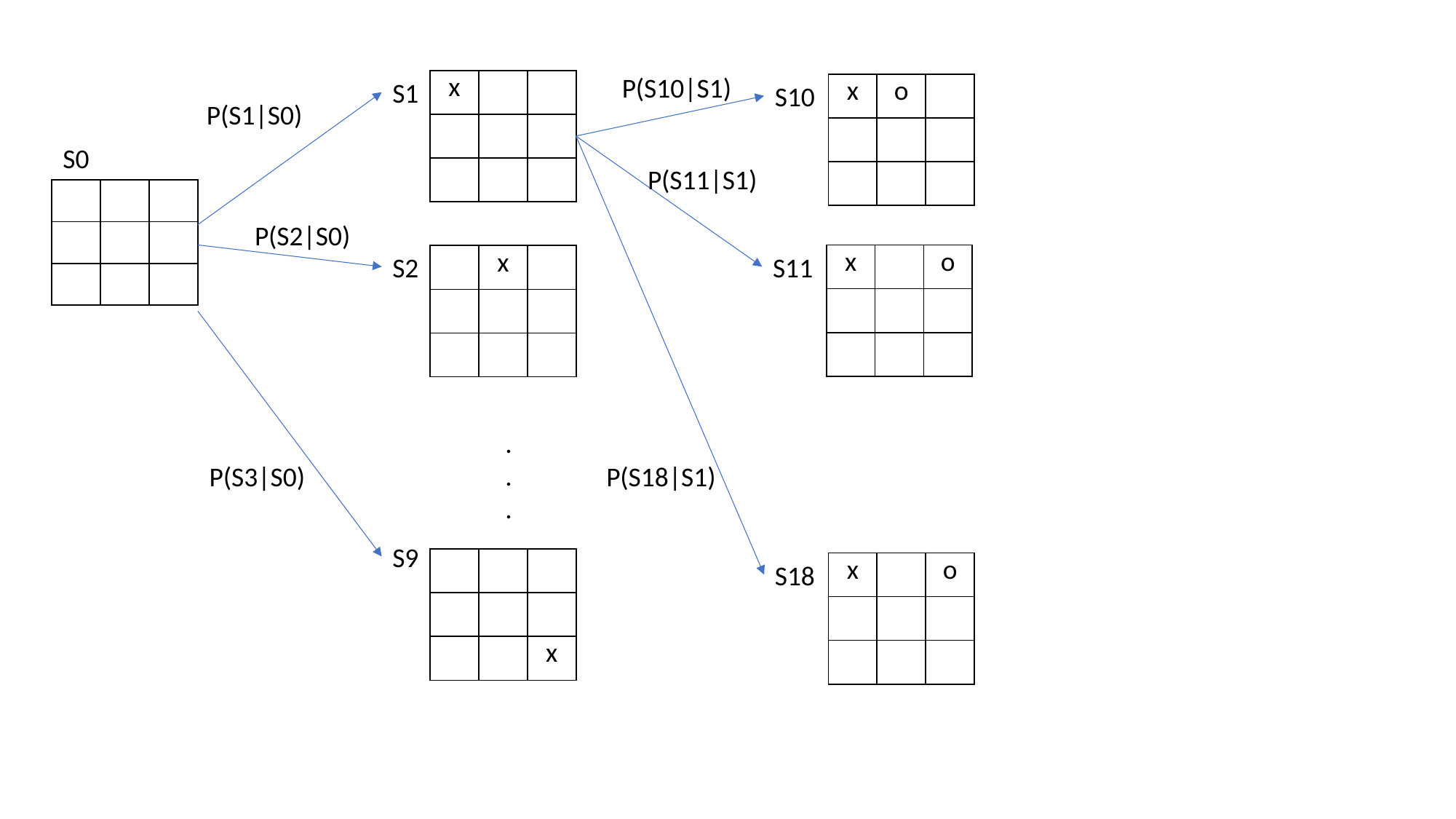

P(S10|S1)
S1
| x |  |  |
| --- | --- | --- |
|  |  |  |
|  |  |  |
S10
| x | o |  |
| --- | --- | --- |
|  |  |  |
|  |  |  |
P(S1|S0)
S0
P(S11|S1)
|  |  |  |
| --- | --- | --- |
|  |  |  |
|  |  |  |
P(S2|S0)
S2
S11
| x |  | o |
| --- | --- | --- |
|  |  |  |
|  |  |  |
|  | x |  |
| --- | --- | --- |
|  |  |  |
|  |  |  |
.
.
.
P(S3|S0)
P(S18|S1)
S9
|  |  |  |
| --- | --- | --- |
|  |  |  |
|  |  | x |
S18
| x |  | o |
| --- | --- | --- |
|  |  |  |
|  |  |  |